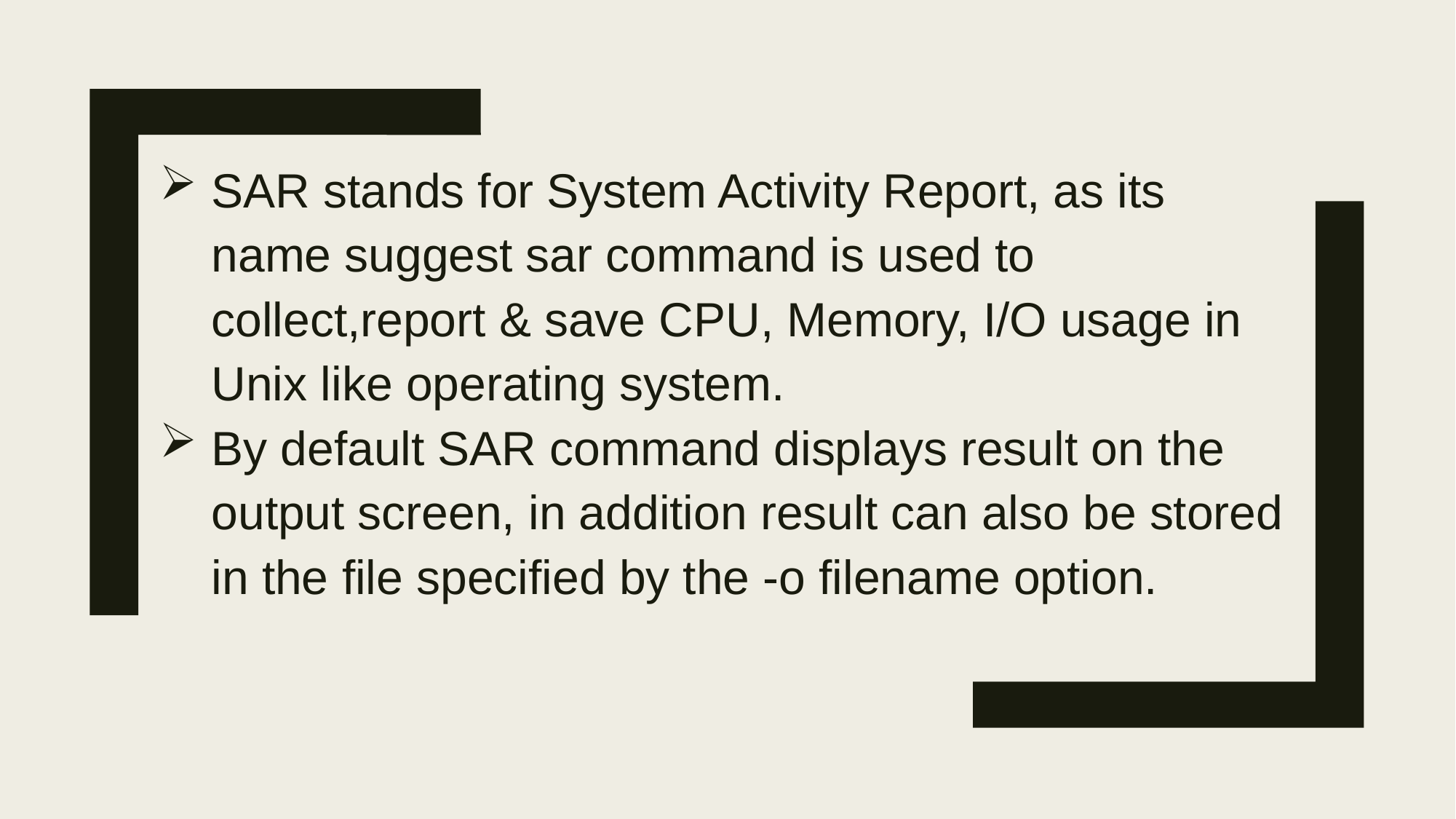

SAR stands for System Activity Report, as its name suggest sar command is used to collect,report & save CPU, Memory, I/O usage in Unix like operating system.
By default SAR command displays result on the output screen, in addition result can also be stored in the file specified by the -o filename option.
#